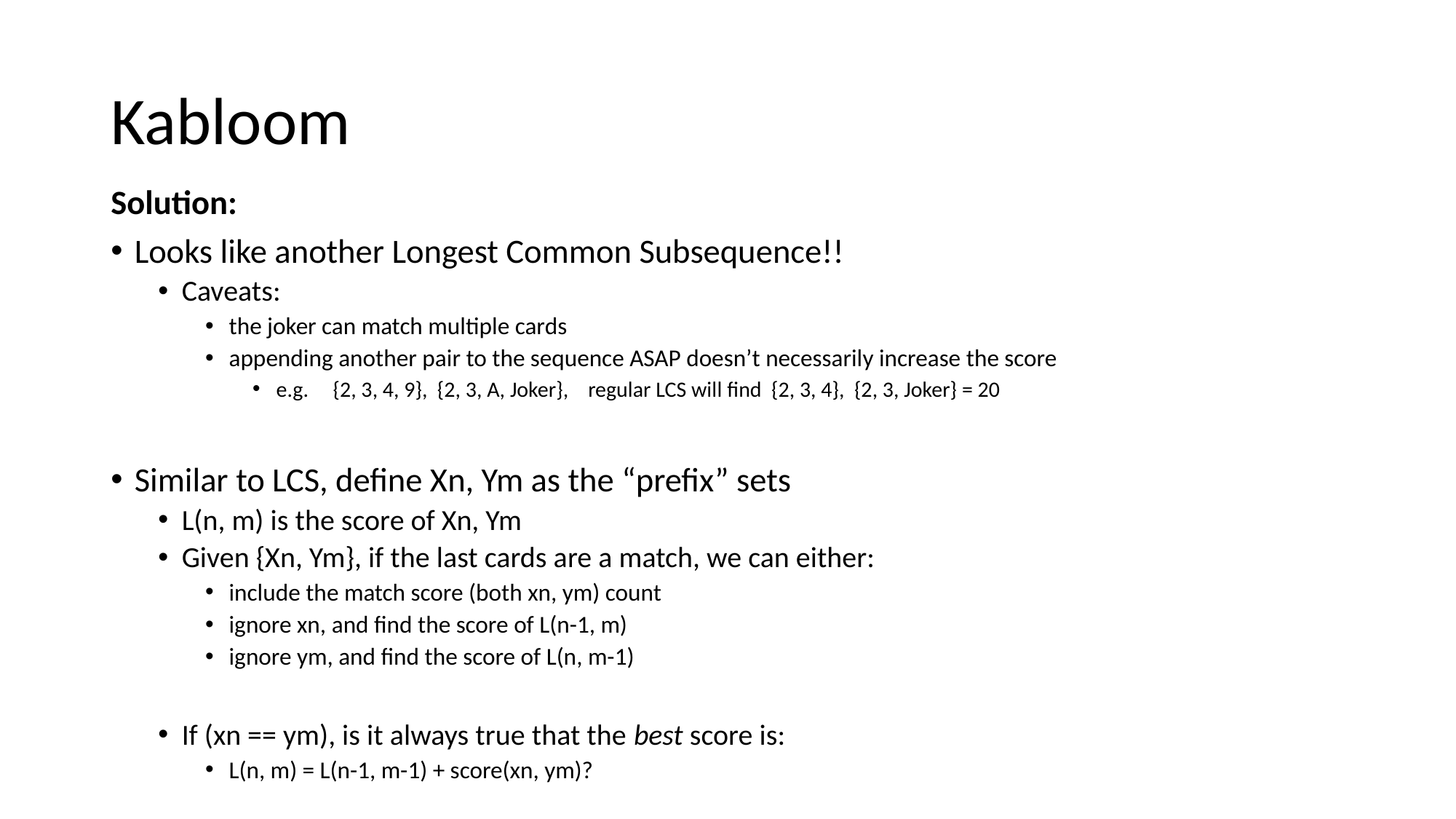

# Kabloom
Solution:
Looks like another Longest Common Subsequence!!
Caveats:
the joker can match multiple cards
appending another pair to the sequence ASAP doesn’t necessarily increase the score
e.g.     {2, 3, 4, 9},  {2, 3, A, Joker},    regular LCS will find  {2, 3, 4},  {2, 3, Joker} = 20

Similar to LCS, define Xn, Ym as the “prefix” sets
L(n, m) is the score of Xn, Ym
Given {Xn, Ym}, if the last cards are a match, we can either:
include the match score (both xn, ym) count
ignore xn, and find the score of L(n-1, m)
ignore ym, and find the score of L(n, m-1)

If (xn == ym), is it always true that the best score is:
L(n, m) = L(n-1, m-1) + score(xn, ym)?